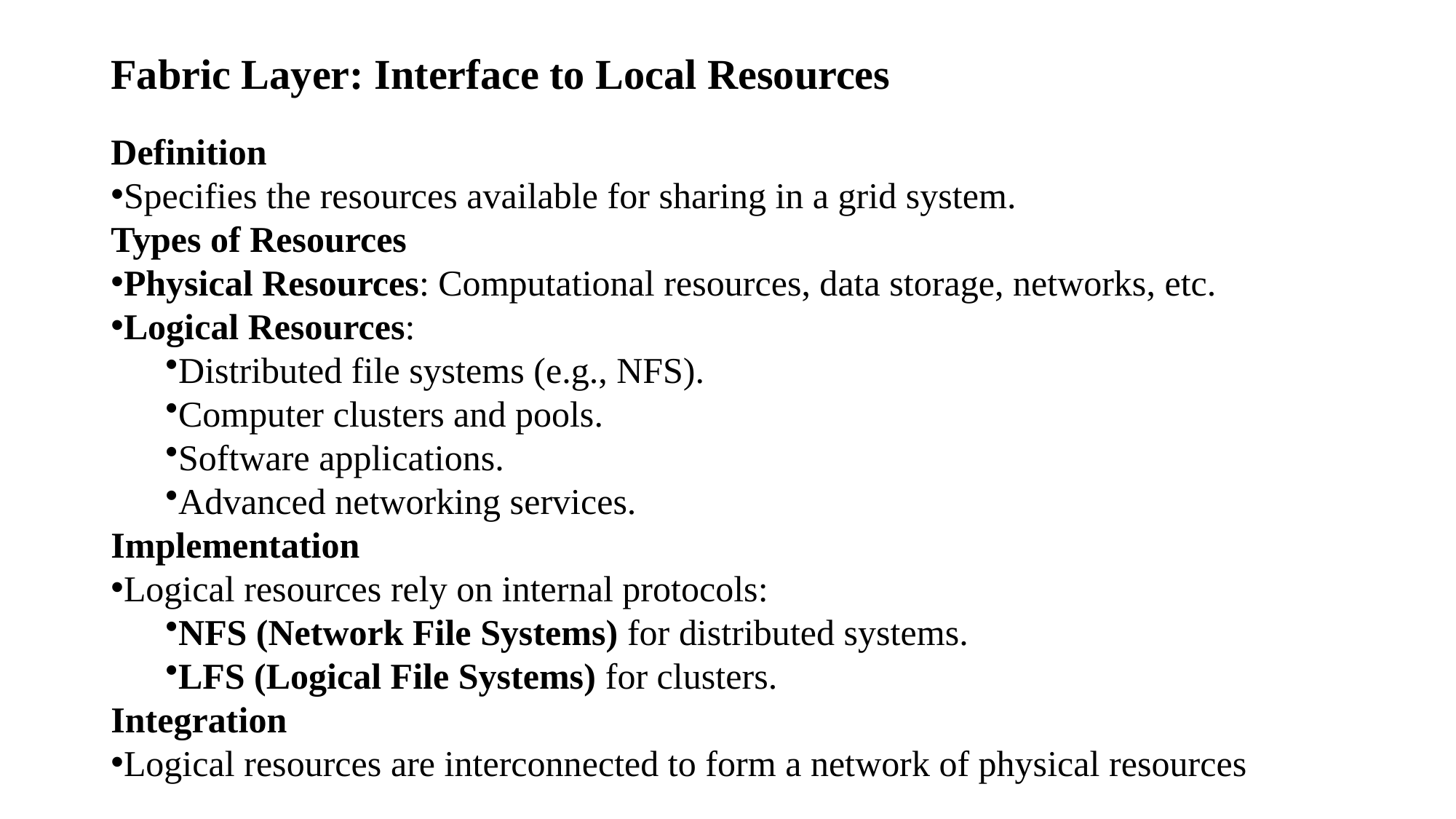

# Fabric Layer: Interface to Local Resources
Definition
Specifies the resources available for sharing in a grid system.
Types of Resources
Physical Resources: Computational resources, data storage, networks, etc.
Logical Resources:
Distributed file systems (e.g., NFS).
Computer clusters and pools.
Software applications.
Advanced networking services.
Implementation
Logical resources rely on internal protocols:
NFS (Network File Systems) for distributed systems.
LFS (Logical File Systems) for clusters.
Integration
Logical resources are interconnected to form a network of physical resources